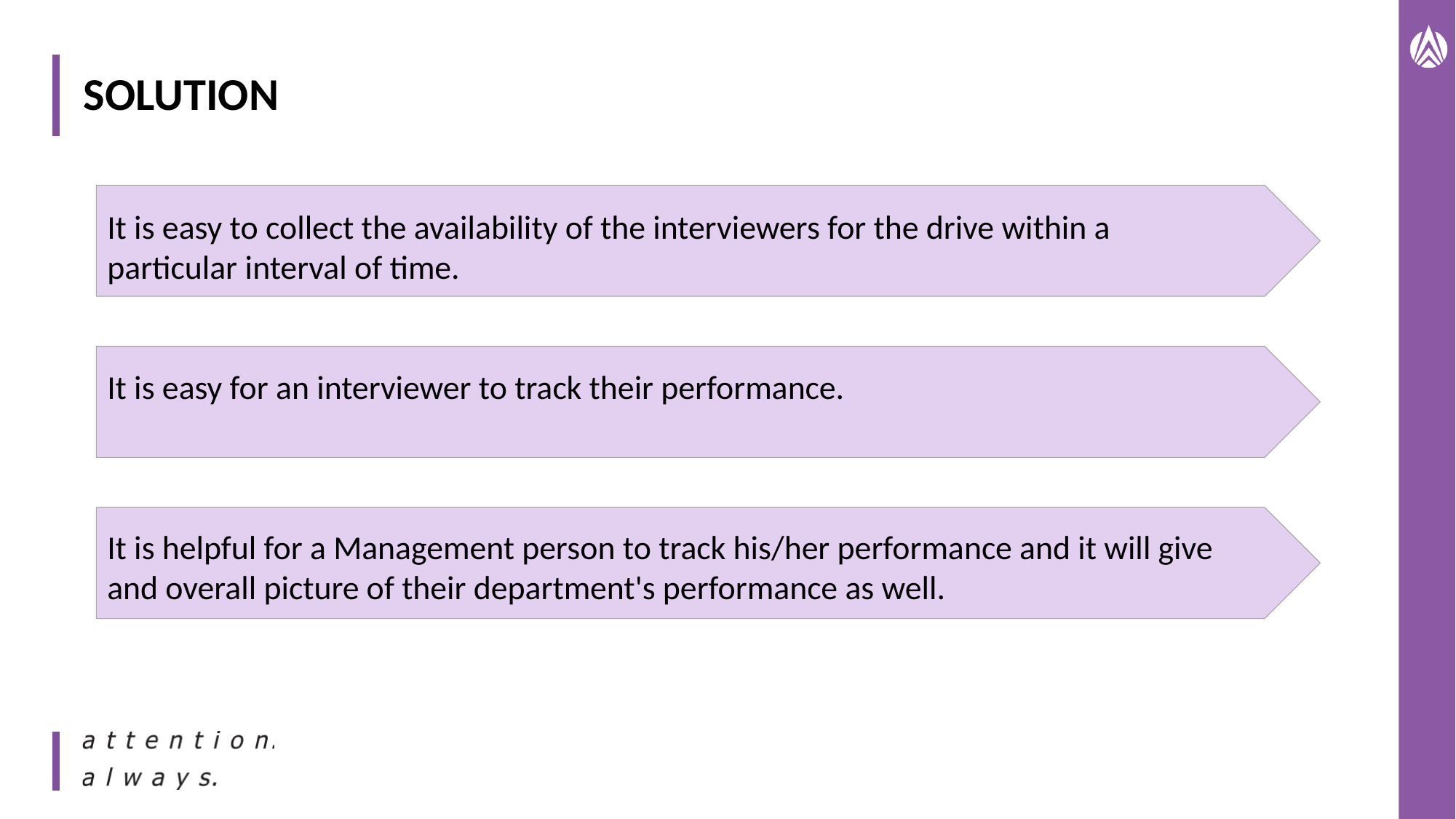

# SOLUTION

It is easy to collect the availability of the interviewers for the drive within a particular interval of time.​

It is easy for an interviewer to track their performance.​

It is helpful for a Management person to track his/her performance and it will give and overall picture of their department's performance as well.​